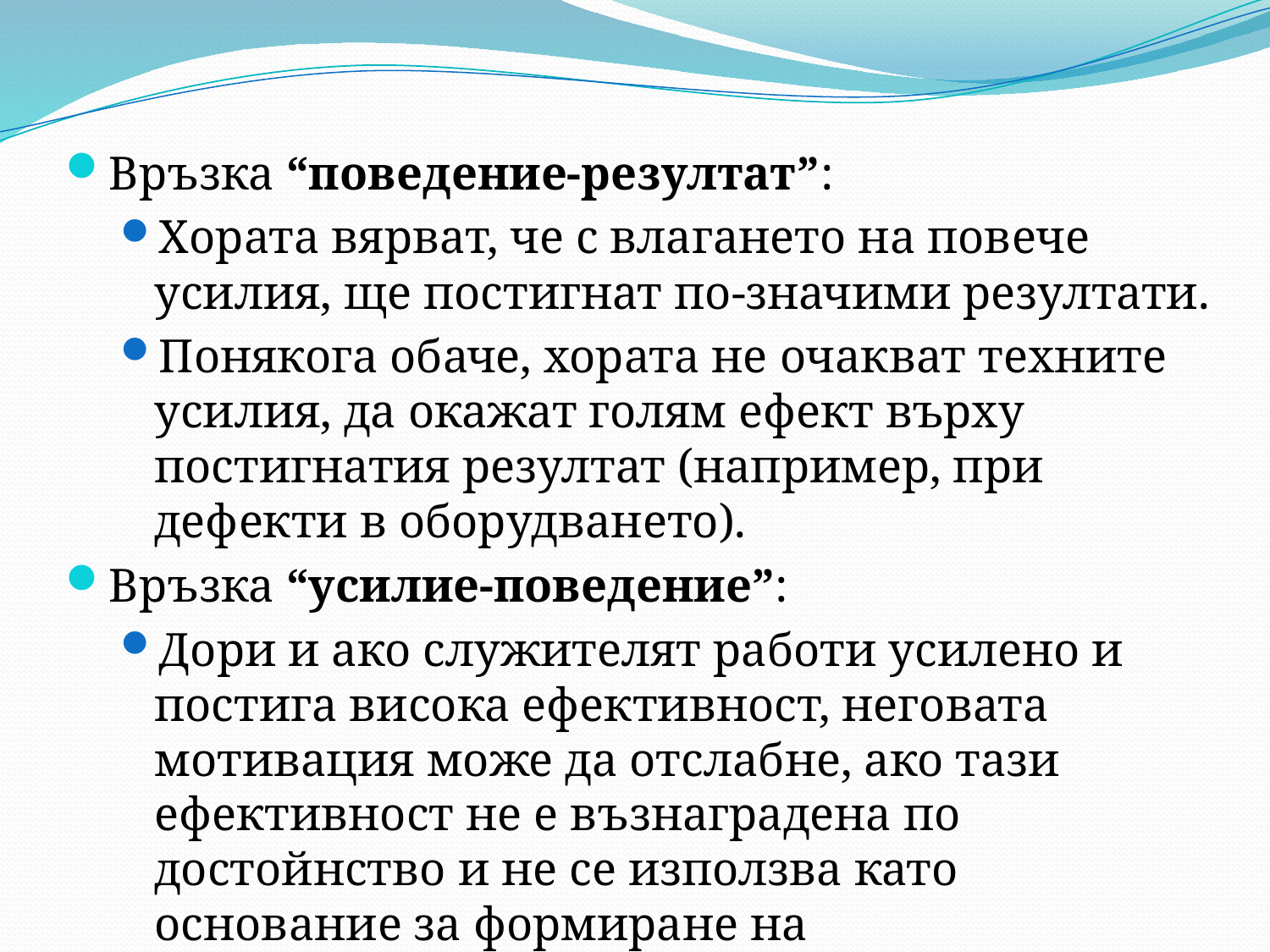

Връзка “поведение-резултат”:
Хората вярват, че с влагането на повече усилия, ще постигнат по-значими резултати.
Понякога обаче, хората не очакват техните усилия, да окажат голям ефект върху постигнатия резултат (например, при дефекти в оборудването).
Връзка “усилие-поведение”:
Дори и ако служителят работи усилено и постига висока ефективност, неговата мотивация може да отслабне, ако тази ефективност не е възнаградена по достойнство и не се използва като основание за формиране на възнаграждението му.